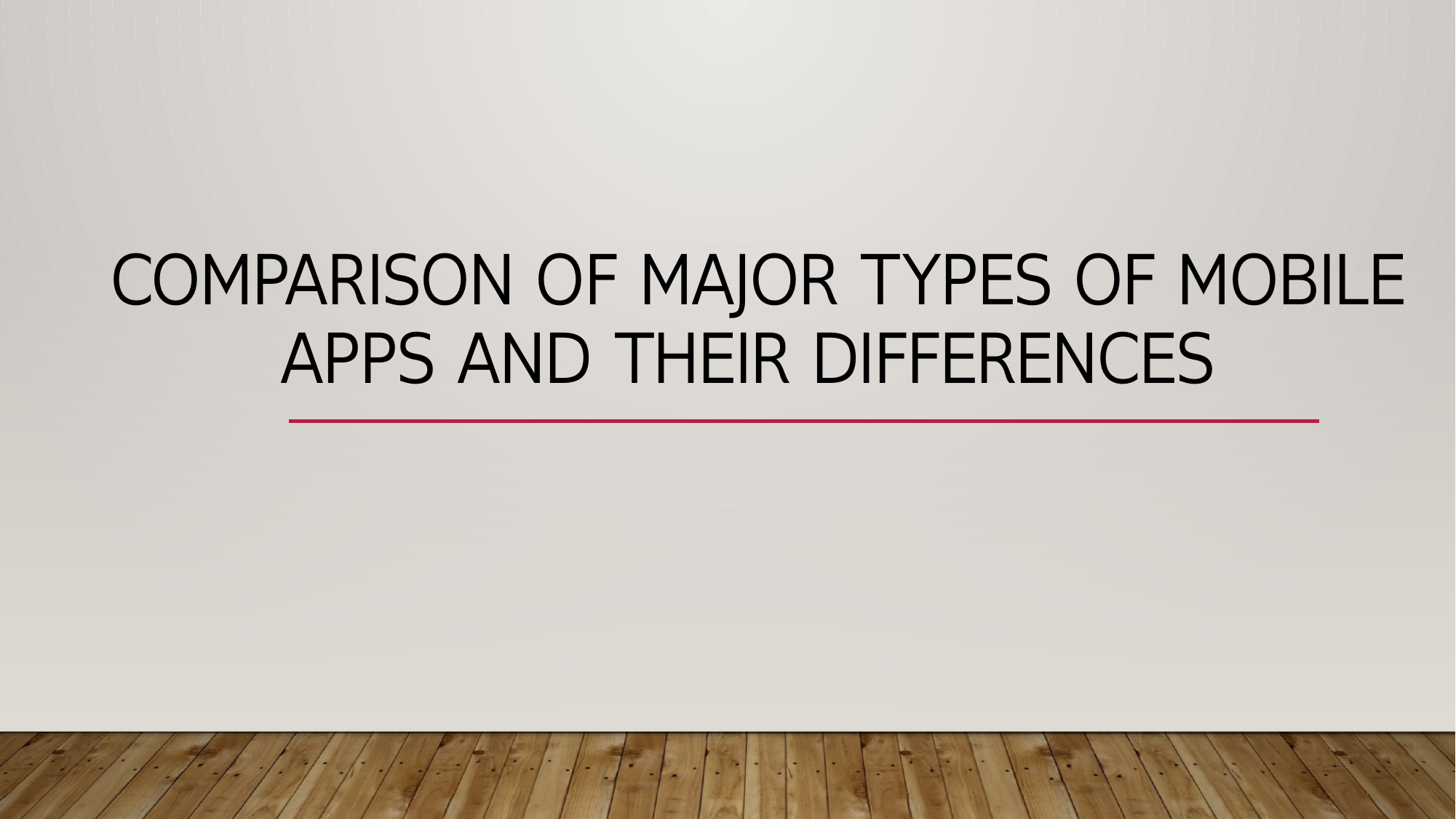

# Comparison of MAJOR TYPES OF MOBILE APPS AND THEIR DIFFERENCES